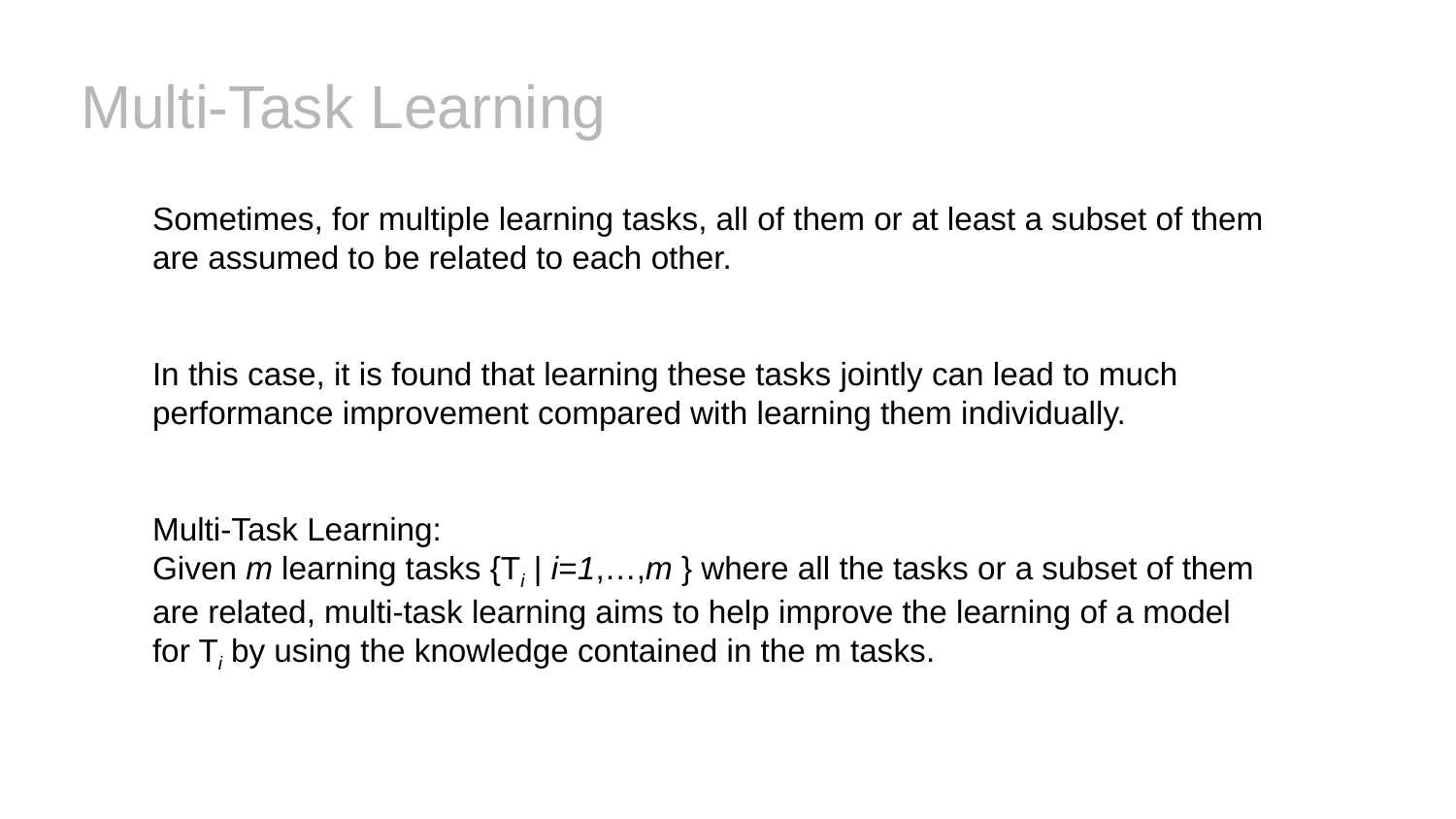

# Multi-Task Learning
Sometimes, for multiple learning tasks, all of them or at least a subset of them are assumed to be related to each other.

In this case, it is found that learning these tasks jointly can lead to much performance improvement compared with learning them individually.

Multi-Task Learning:
Given m learning tasks {Ti | i=1,…,m } where all the tasks or a subset of them are related, multi-task learning aims to help improve the learning of a model for Ti by using the knowledge contained in the m tasks.